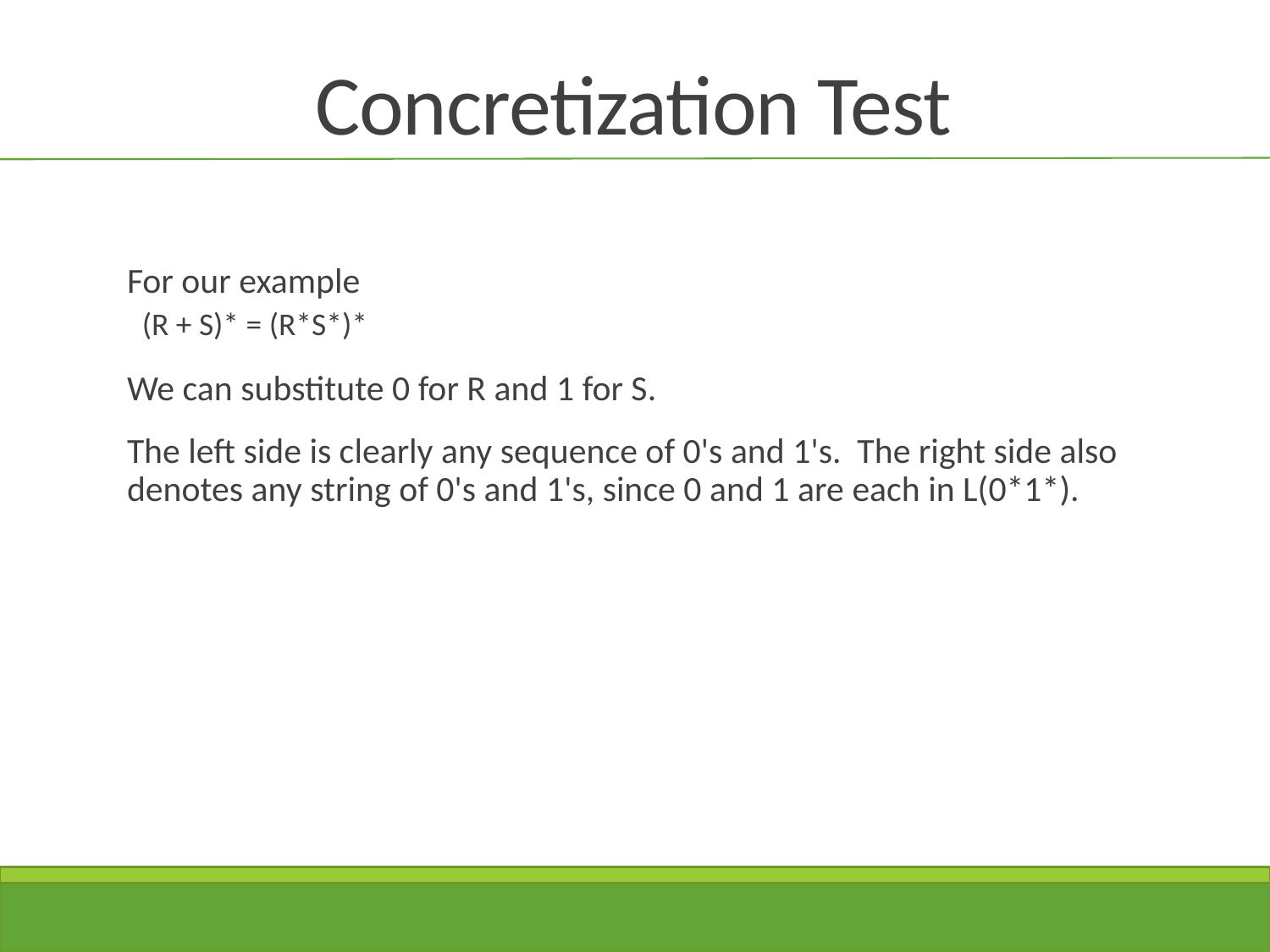

# Concretization Test
For our example
(R + S)* = (R*S*)*
	We can substitute 0 for R and 1 for S.
	The left side is clearly any sequence of 0's and 1's.  The right side also denotes any string of 0's and 1's, since 0 and 1 are each in L(0*1*).